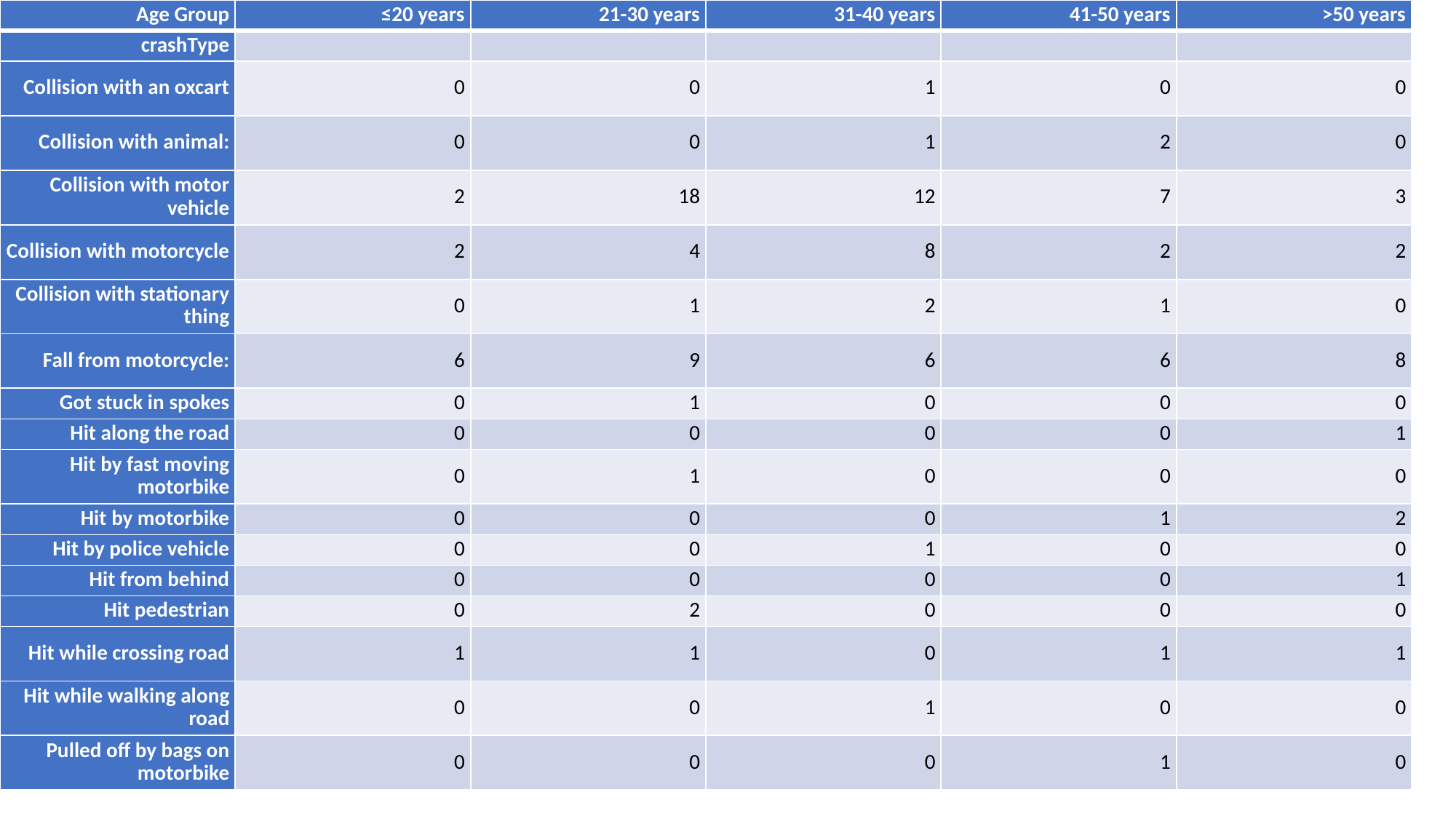

| Age Group | ≤20 years | 21-30 years | 31-40 years | 41-50 years | >50 years |
| --- | --- | --- | --- | --- | --- |
| crashType |  |  |  |  |  |
| Collision with an oxcart | 0 | 0 | 1 | 0 | 0 |
| Collision with animal: | 0 | 0 | 1 | 2 | 0 |
| Collision with motor vehicle | 2 | 18 | 12 | 7 | 3 |
| Collision with motorcycle | 2 | 4 | 8 | 2 | 2 |
| Collision with stationary thing | 0 | 1 | 2 | 1 | 0 |
| Fall from motorcycle: | 6 | 9 | 6 | 6 | 8 |
| Got stuck in spokes | 0 | 1 | 0 | 0 | 0 |
| Hit along the road | 0 | 0 | 0 | 0 | 1 |
| Hit by fast moving motorbike | 0 | 1 | 0 | 0 | 0 |
| Hit by motorbike | 0 | 0 | 0 | 1 | 2 |
| Hit by police vehicle | 0 | 0 | 1 | 0 | 0 |
| Hit from behind | 0 | 0 | 0 | 0 | 1 |
| Hit pedestrian | 0 | 2 | 0 | 0 | 0 |
| Hit while crossing road | 1 | 1 | 0 | 1 | 1 |
| Hit while walking along road | 0 | 0 | 1 | 0 | 0 |
| Pulled off by bags on motorbike | 0 | 0 | 0 | 1 | 0 |